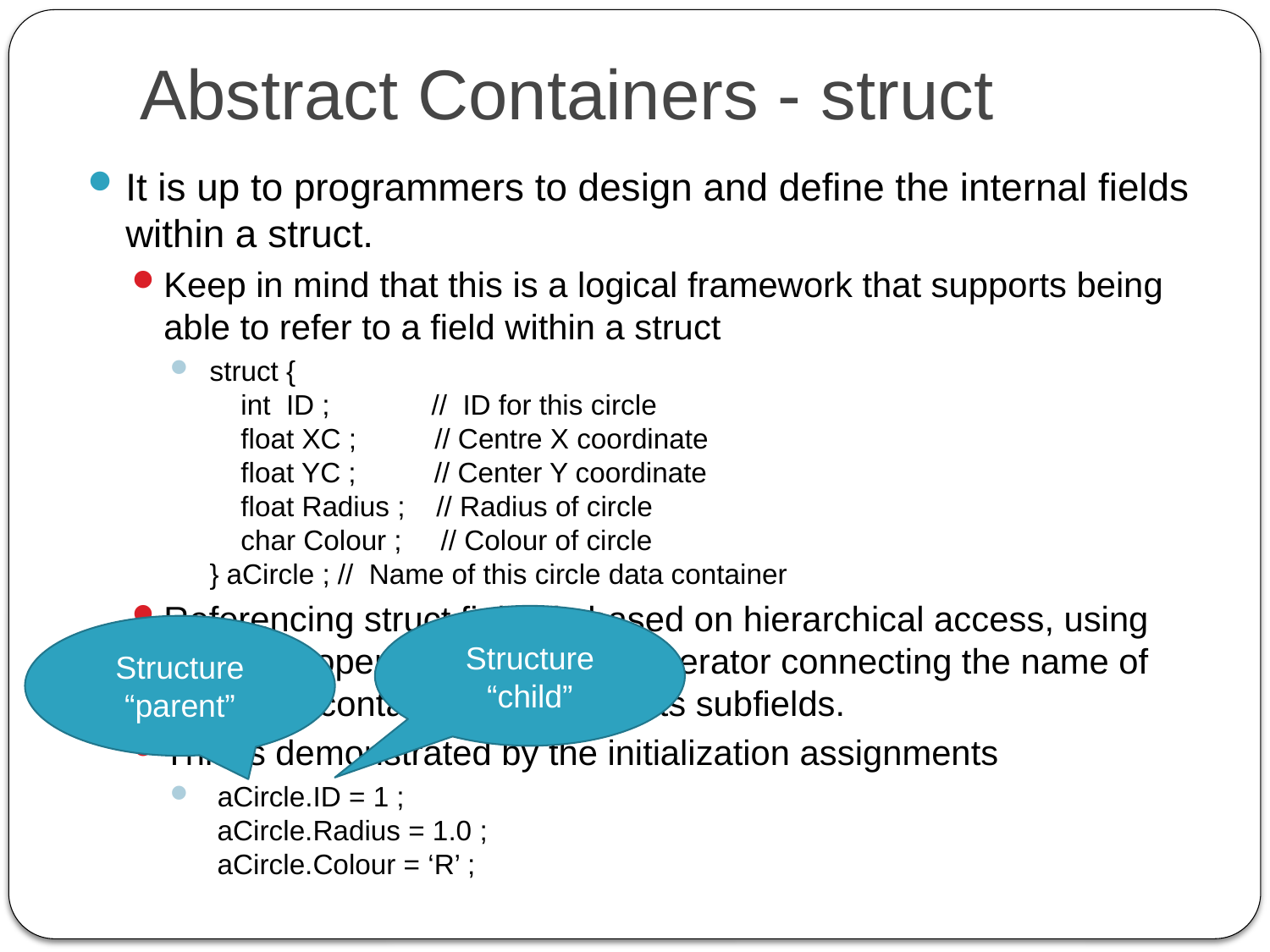

# Abstract Containers - struct
It is up to programmers to design and define the internal fields within a struct.
Keep in mind that this is a logical framework that supports being able to refer to a field within a struct
 struct {
     int  ID ;             //  ID for this circle
     float XC ;          // Centre X coordinate
     float YC ;          // Center Y coordinate
     float Radius ;    // Radius of circle
     char Colour ;     // Colour of circle
 } aCircle ; //  Name of this circle data container
Referencing struct fields is based on hierarchical access, using the dot ‘.’ operator as a binary operator connecting the name of the struct container and one of its subfields.
This is demonstrated by the initialization assignments
  aCircle.ID = 1 ;
  aCircle.Radius = 1.0 ;
  aCircle.Colour = ‘R’ ;
Structure “child”
Structure “parent”